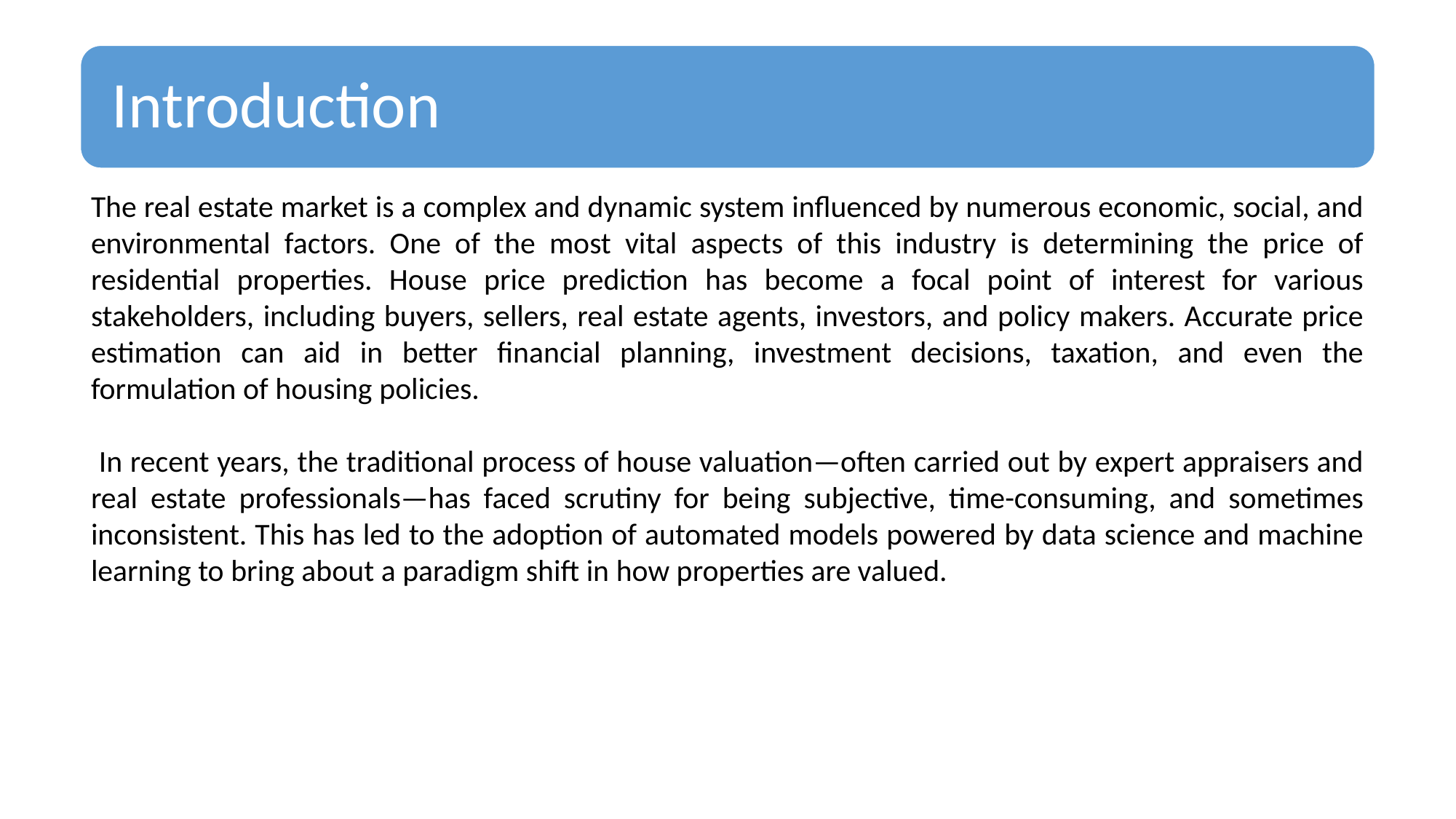

Introduction

The real estate market is a complex and dynamic system influenced by numerous economic, social, and environmental factors. One of the most vital aspects of this industry is determining the price of residential properties. House price prediction has become a focal point of interest for various stakeholders, including buyers, sellers, real estate agents, investors, and policy makers. Accurate price estimation can aid in better financial planning, investment decisions, taxation, and even the formulation of housing policies.

 In recent years, the traditional process of house valuation—often carried out by expert appraisers and real estate professionals—has faced scrutiny for being subjective, time-consuming, and sometimes inconsistent. This has led to the adoption of automated models powered by data science and machine learning to bring about a paradigm shift in how properties are valued.